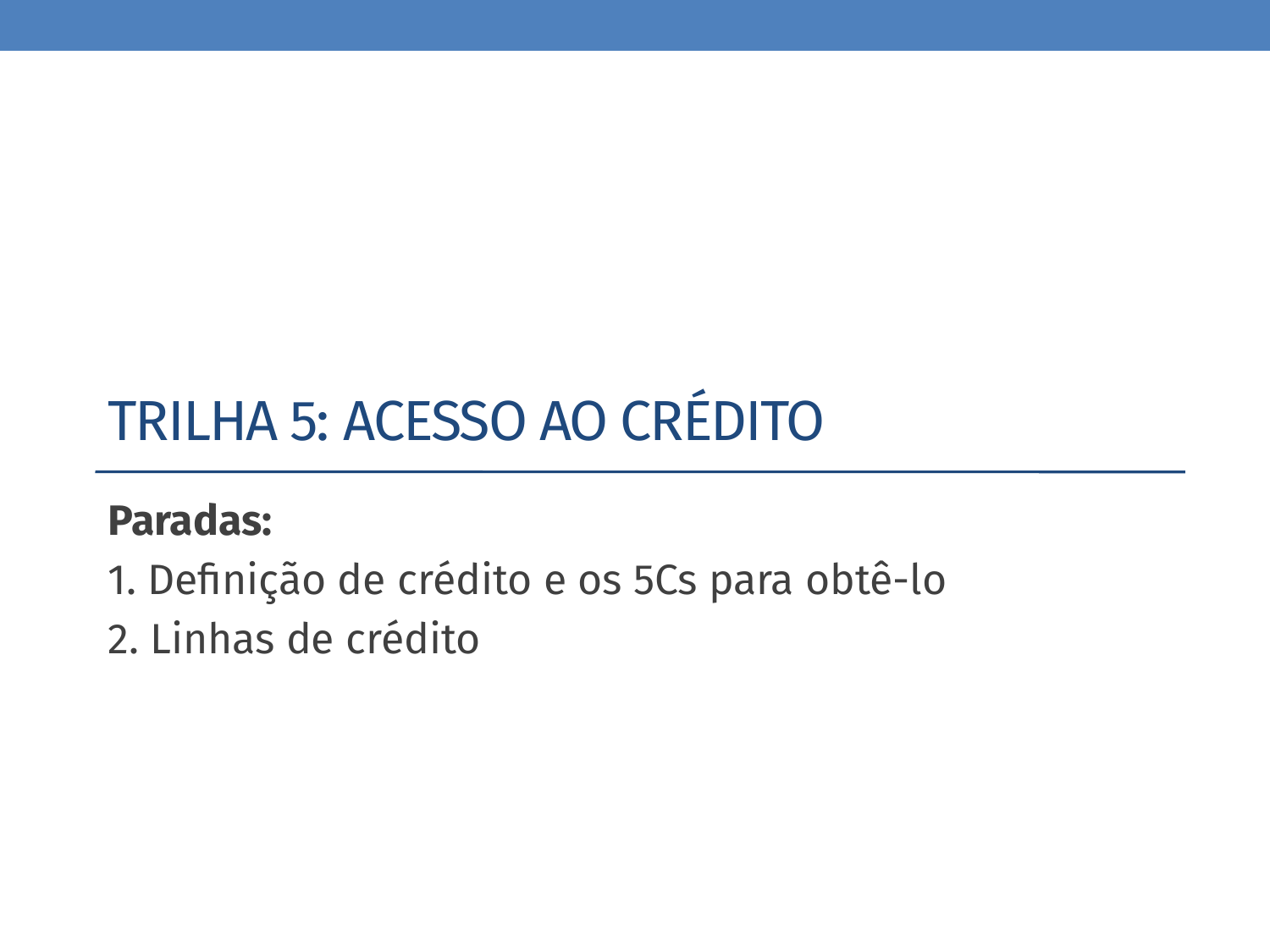

# Trilha 5: Acesso ao crédito
Paradas:
1. Definição de crédito e os 5Cs para obtê-lo
2. Linhas de crédito